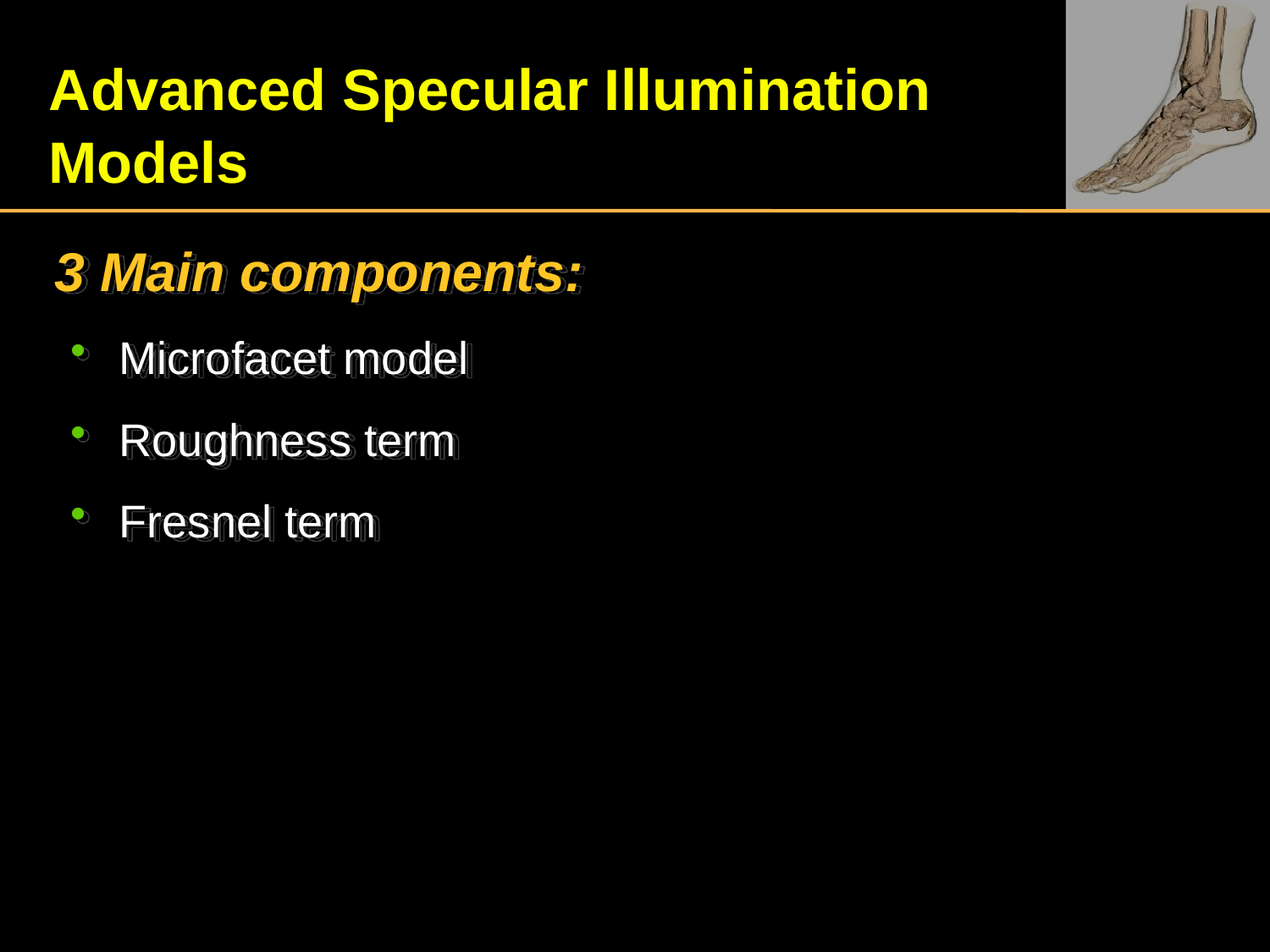

# Advanced Specular Illumination Models
3 Main components:
Microfacet model
Roughness term
Fresnel term